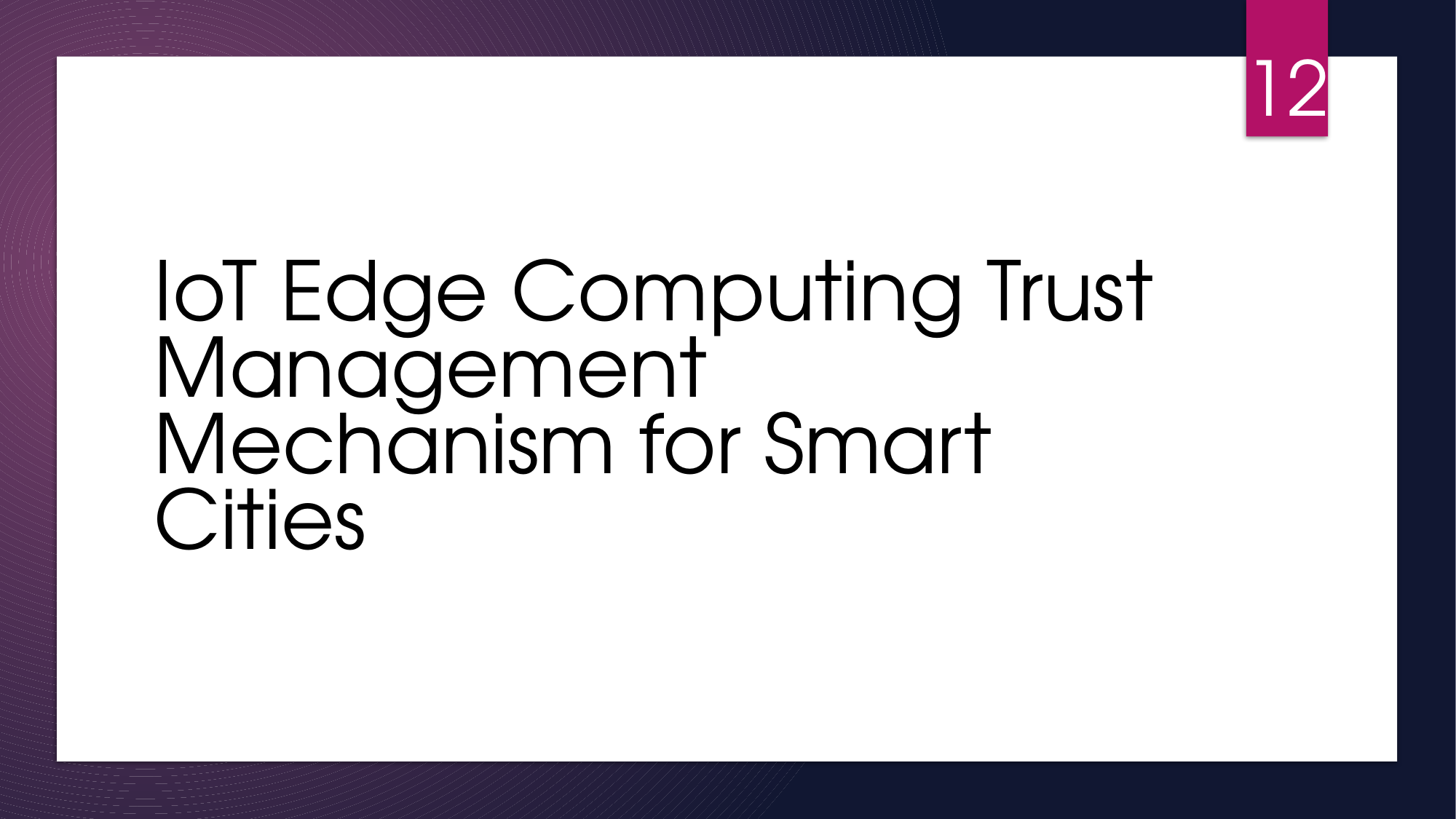

12

# IoT Edge Computing Trust Management Mechanism for Smart Cities